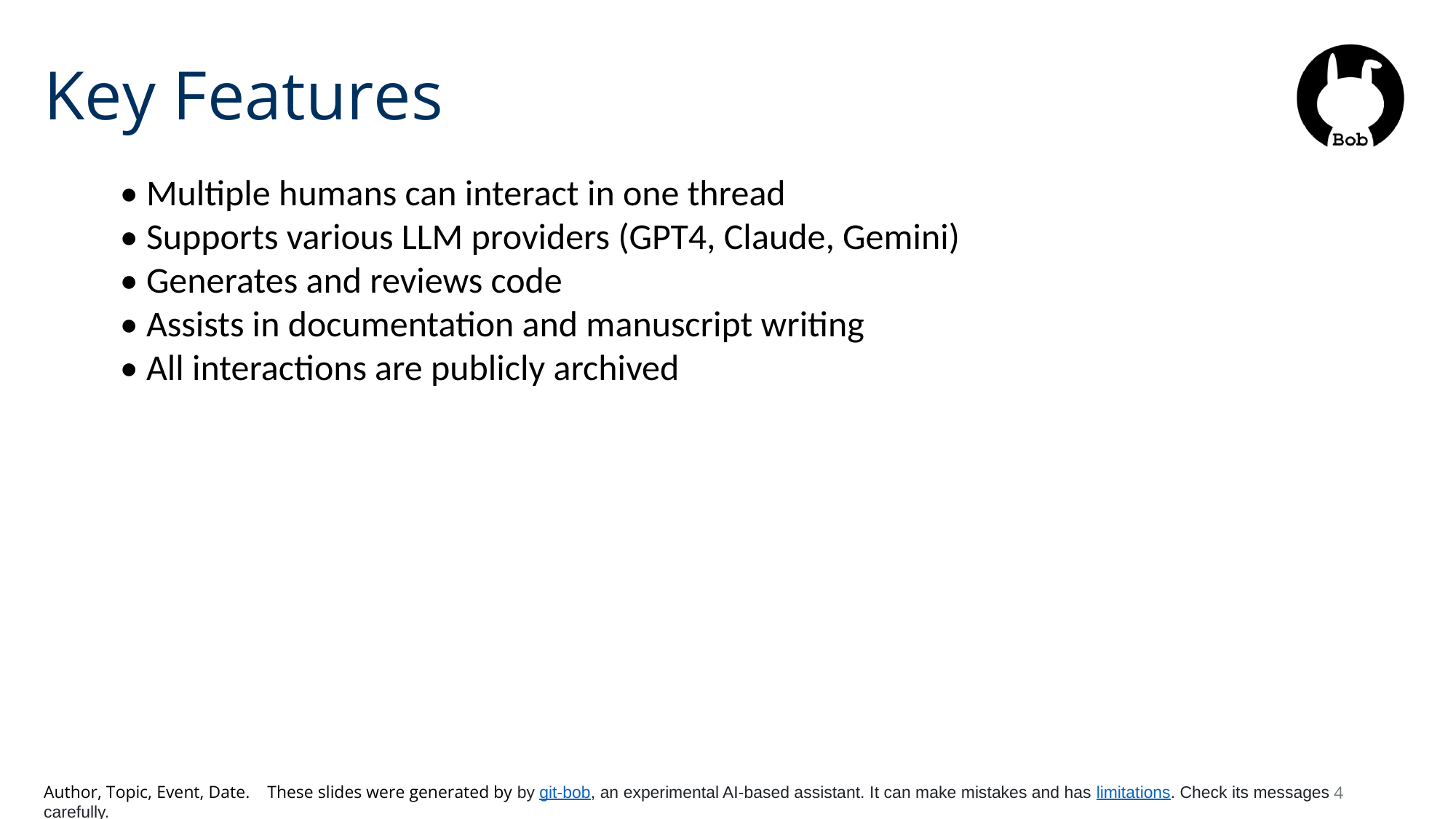

# Key Features
• Multiple humans can interact in one thread
• Supports various LLM providers (GPT4, Claude, Gemini)
• Generates and reviews code
• Assists in documentation and manuscript writing
• All interactions are publicly archived